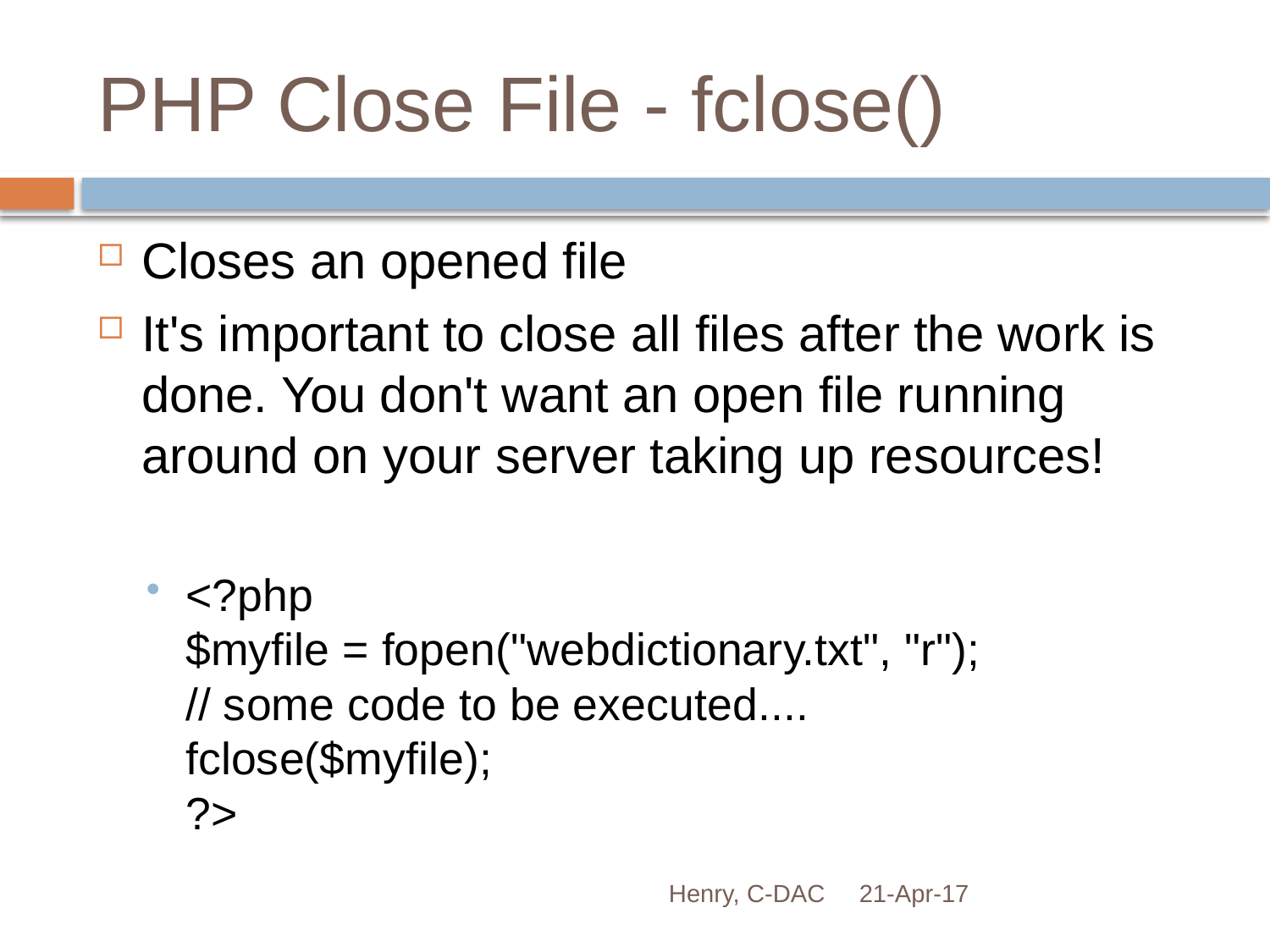

# PHP Close File - fclose()
Closes an opened file
It's important to close all files after the work is done. You don't want an open file running around on your server taking up resources!

<?php
$myfile = fopen("webdictionary.txt", "r");
// some code to be executed....
fclose($myfile);
?>
Henry, C-DAC
21-Apr-17